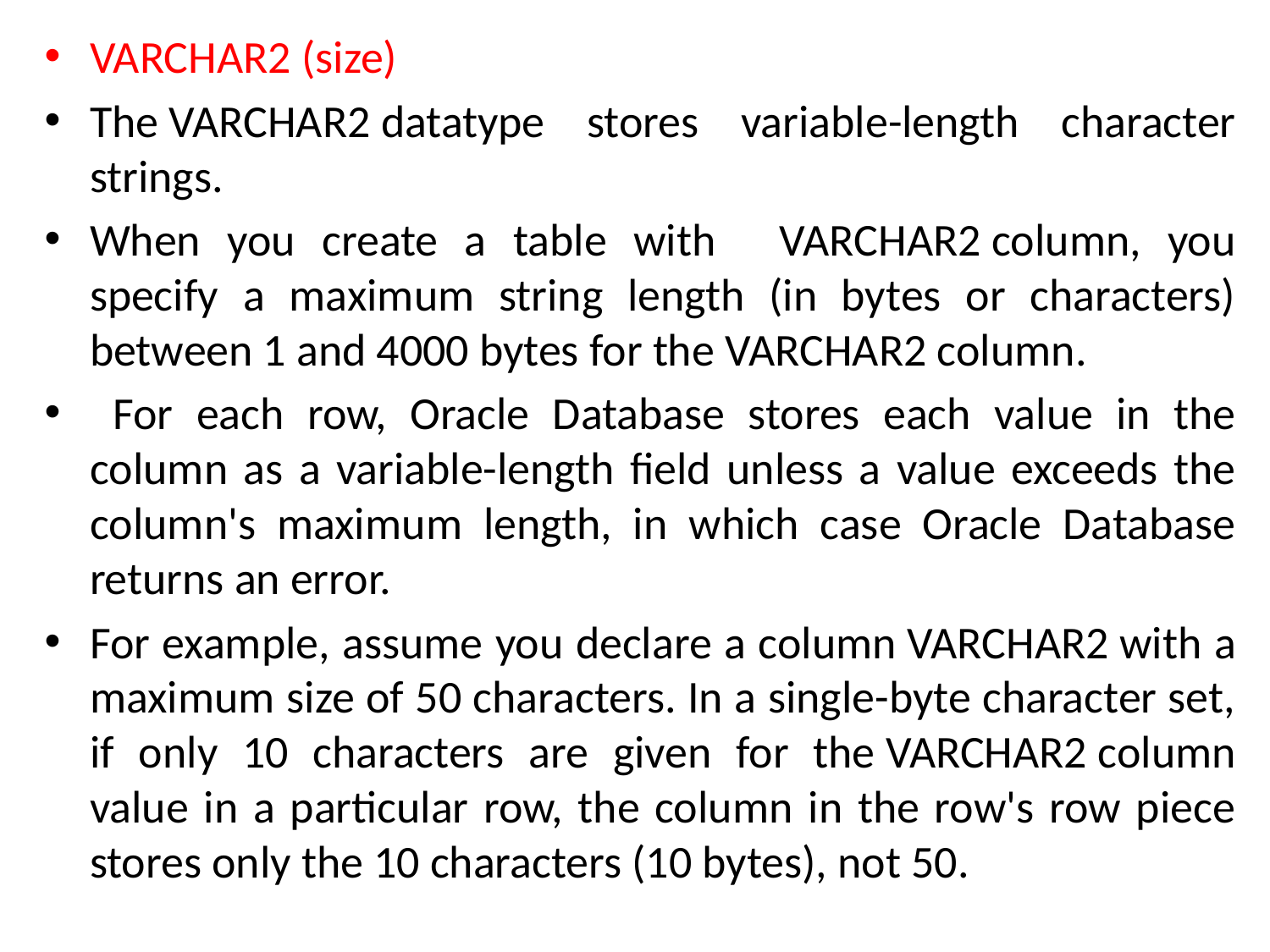

VARCHAR2 (size)
The VARCHAR2 datatype stores variable-length character strings.
When you create a table with   VARCHAR2 column, you specify a maximum string length (in bytes or characters) between 1 and 4000 bytes for the VARCHAR2 column.
 For each row, Oracle Database stores each value in the column as a variable-length field unless a value exceeds the column's maximum length, in which case Oracle Database returns an error.
For example, assume you declare a column VARCHAR2 with a maximum size of 50 characters. In a single-byte character set, if only 10 characters are given for the VARCHAR2 column value in a particular row, the column in the row's row piece stores only the 10 characters (10 bytes), not 50.